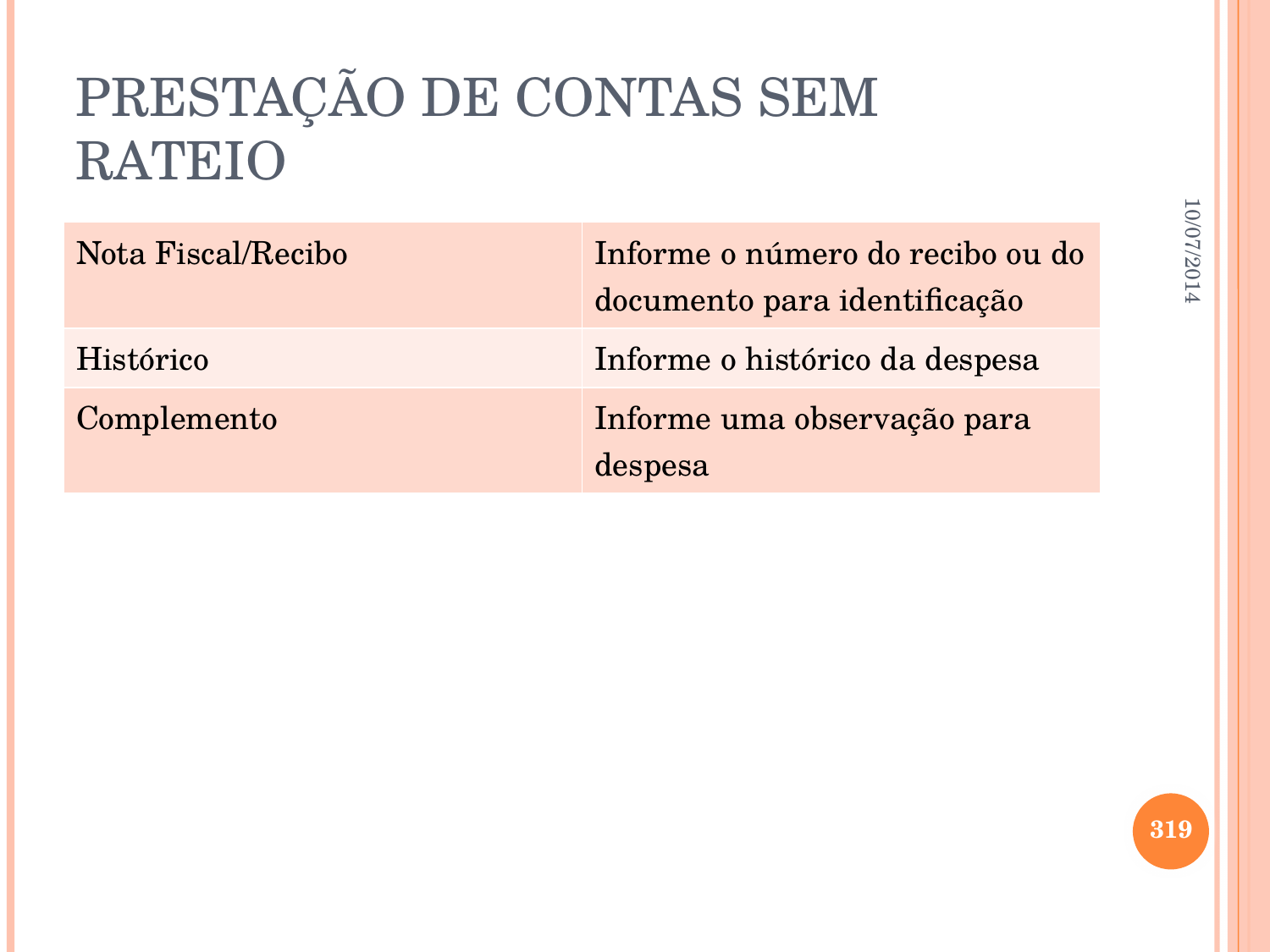

# Prestação de contas sem rateio
10/07/2014
| Nota Fiscal/Recibo | Informe o número do recibo ou do documento para identificação |
| --- | --- |
| Histórico | Informe o histórico da despesa |
| Complemento | Informe uma observação para despesa |
319